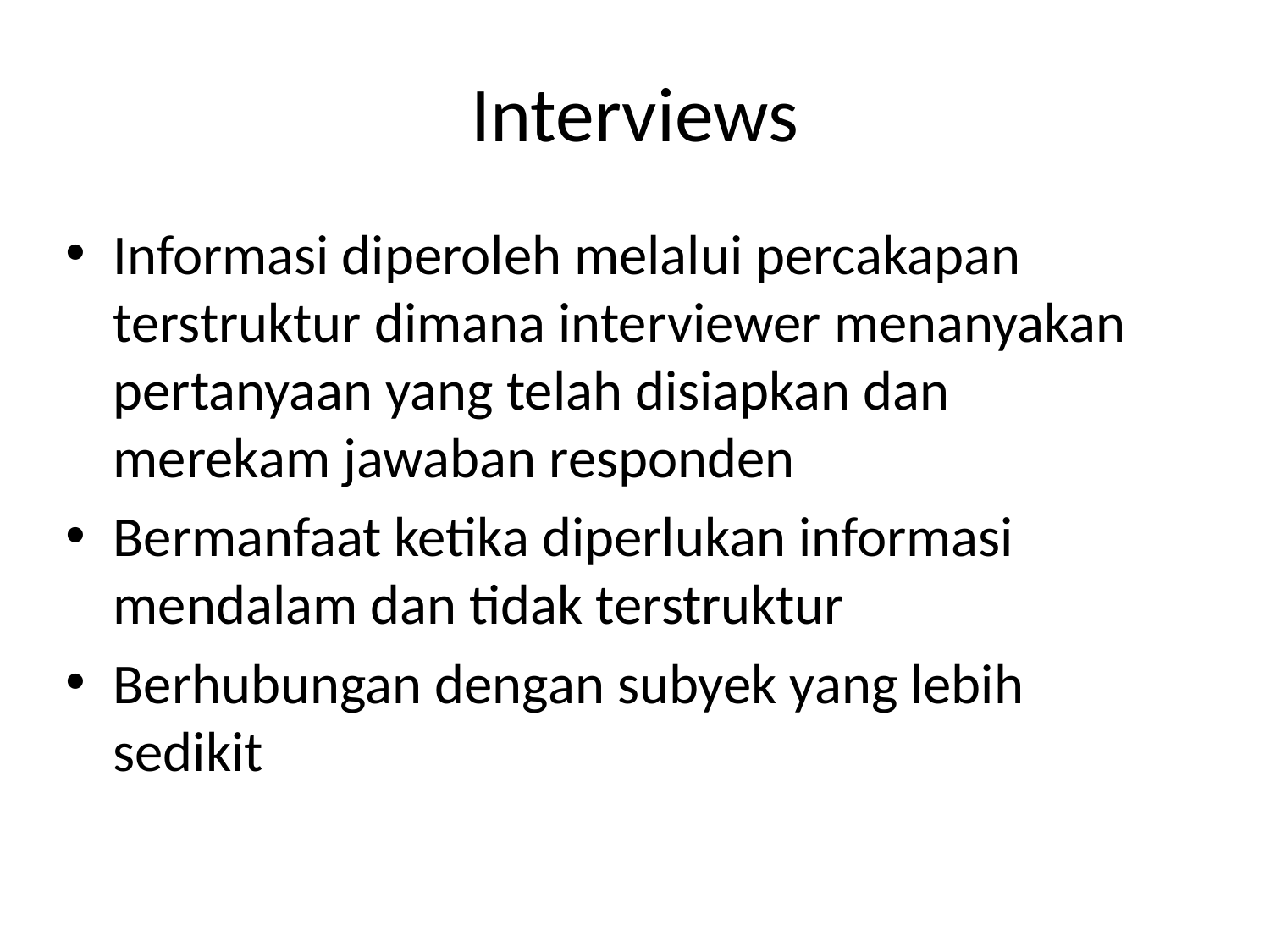

# Interviews
Informasi diperoleh melalui percakapan terstruktur dimana interviewer menanyakan pertanyaan yang telah disiapkan dan merekam jawaban responden
Bermanfaat ketika diperlukan informasi mendalam dan tidak terstruktur
Berhubungan dengan subyek yang lebih sedikit